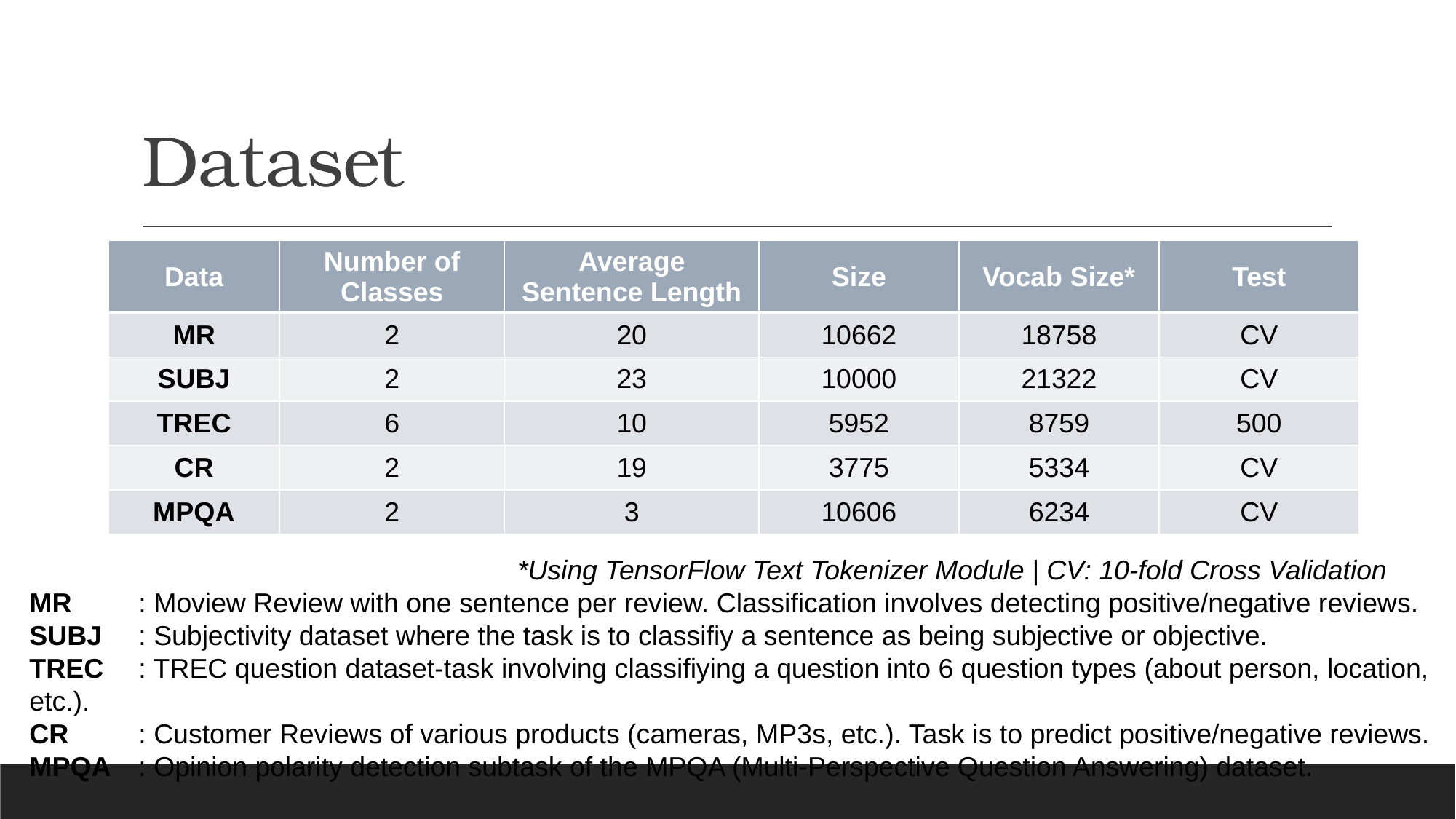

# Dataset
| Data | Number of Classes | Average Sentence Length | Size | Vocab Size\* | Test |
| --- | --- | --- | --- | --- | --- |
| MR | 2 | 20 | 10662 | 18758 | CV |
| SUBJ | 2 | 23 | 10000 | 21322 | CV |
| TREC | 6 | 10 | 5952 | 8759 | 500 |
| CR | 2 | 19 | 3775 | 5334 | CV |
| MPQA | 2 | 3 | 10606 | 6234 | CV |
				*Using TensorFlow Text Tokenizer Module | CV: 10-fold Cross Validation
MR	: Moview Review with one sentence per review. Classification involves detecting positive/negative reviews.
SUBJ	: Subjectivity dataset where the task is to classifiy a sentence as being subjective or objective.
TREC	: TREC question dataset-task involving classifiying a question into 6 question types (about person, location, etc.).
CR	: Customer Reviews of various products (cameras, MP3s, etc.). Task is to predict positive/negative reviews.
MPQA	: Opinion polarity detection subtask of the MPQA (Multi-Perspective Question Answering) dataset.